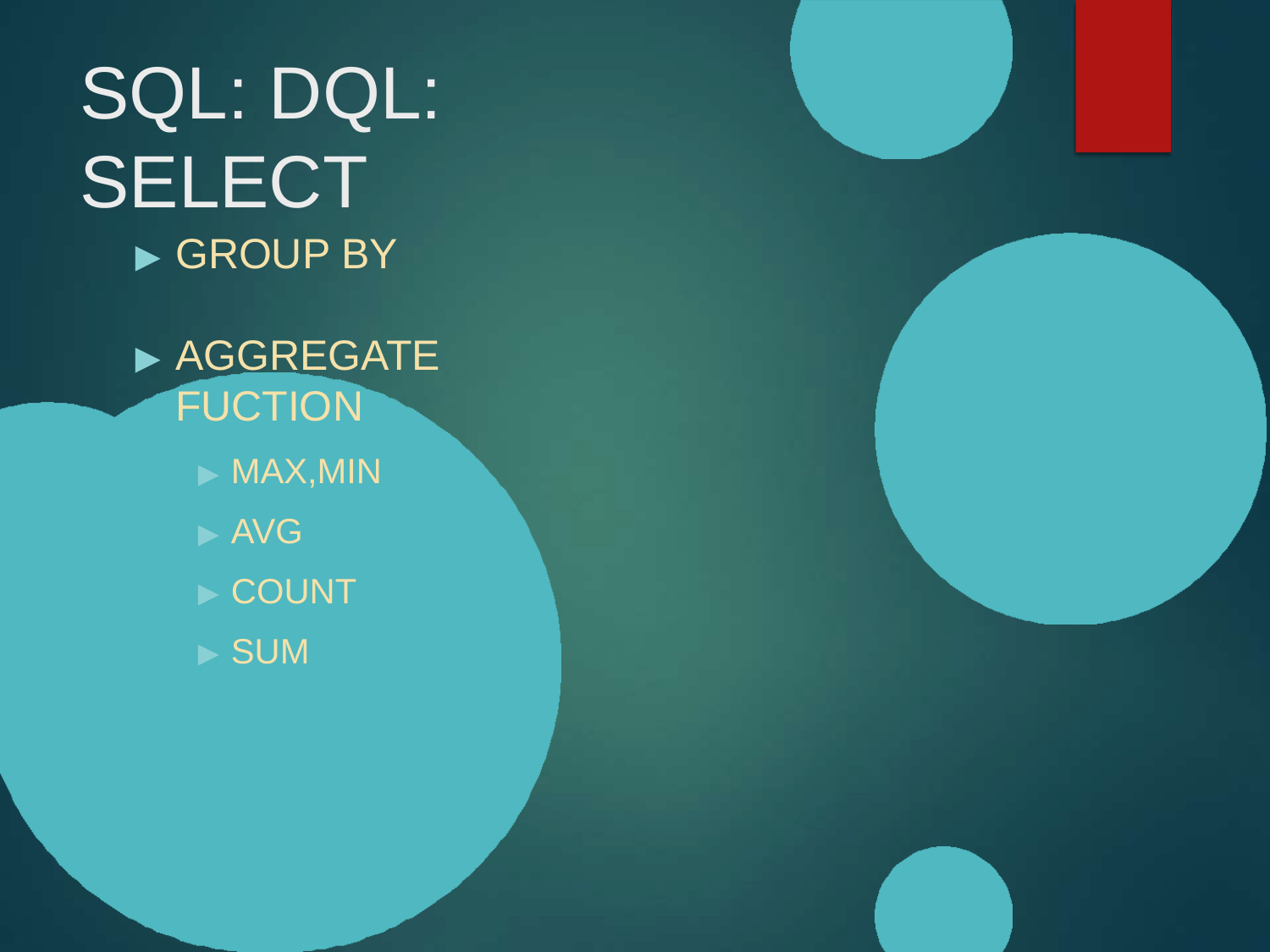

# SQL: DQL: SELECT
GROUP BY

AGGREGATE FUCTION
MAX,MIN
AVG
COUNT
SUM